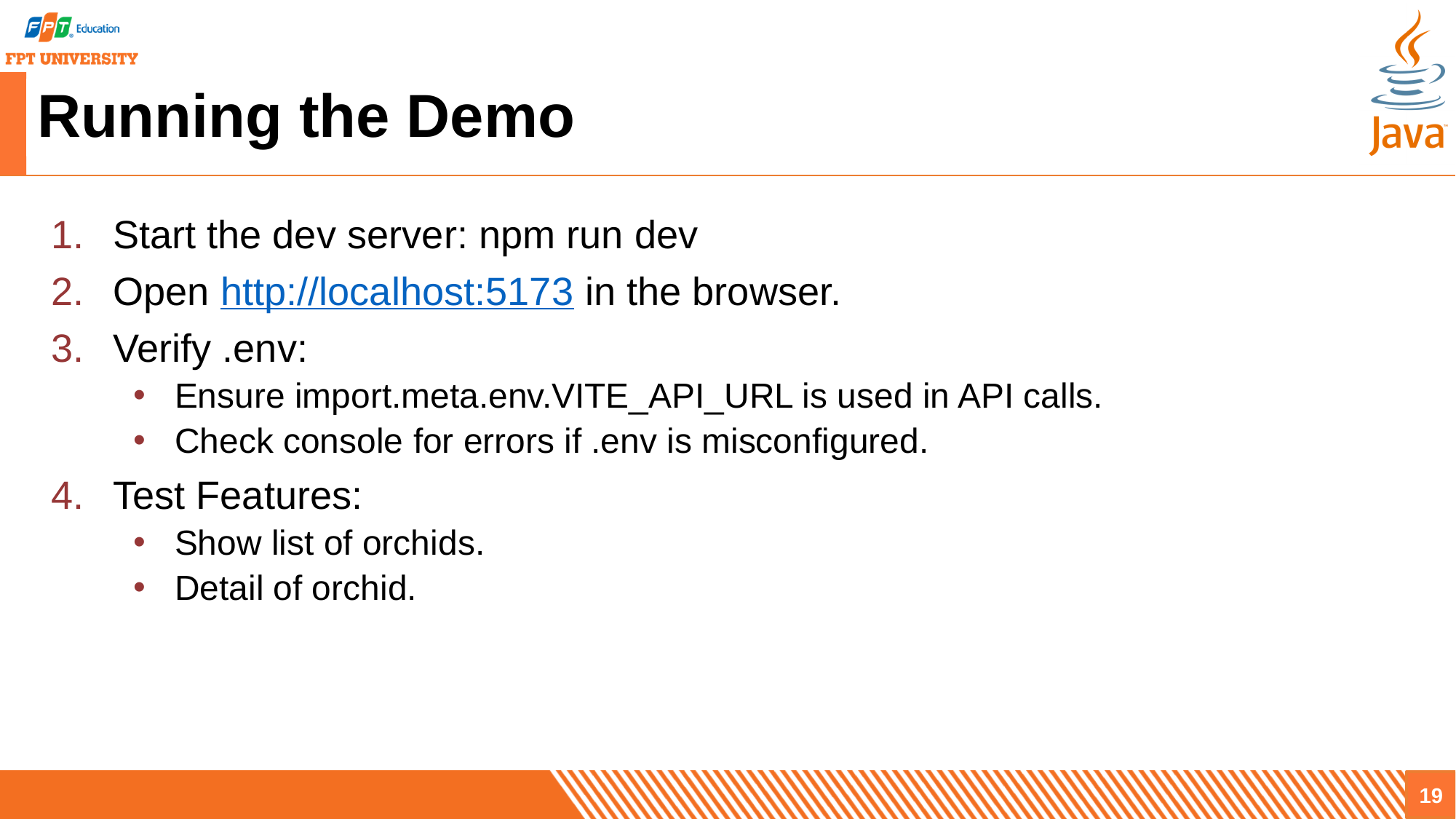

# Running the Demo
Start the dev server: npm run dev
Open http://localhost:5173 in the browser.
Verify .env:
Ensure import.meta.env.VITE_API_URL is used in API calls.
Check console for errors if .env is misconfigured.
Test Features:
Show list of orchids.
Detail of orchid.
19